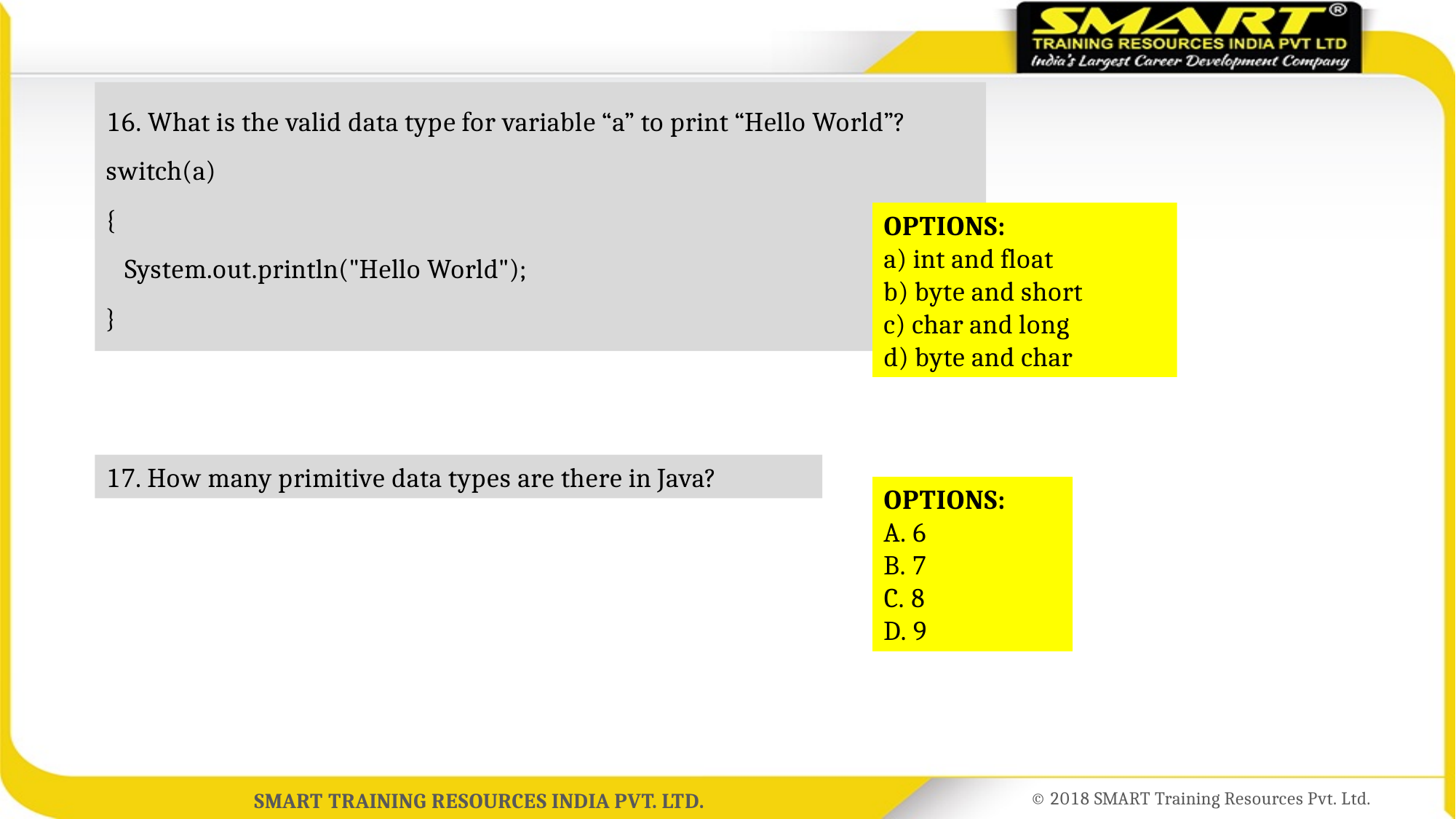

16. What is the valid data type for variable “a” to print “Hello World”?
switch(a)
{
   System.out.println("Hello World");
}
OPTIONS:
a) int and float
b) byte and short
c) char and long
d) byte and char
17. How many primitive data types are there in Java?
OPTIONS:
A. 6
B. 7
C. 8
D. 9